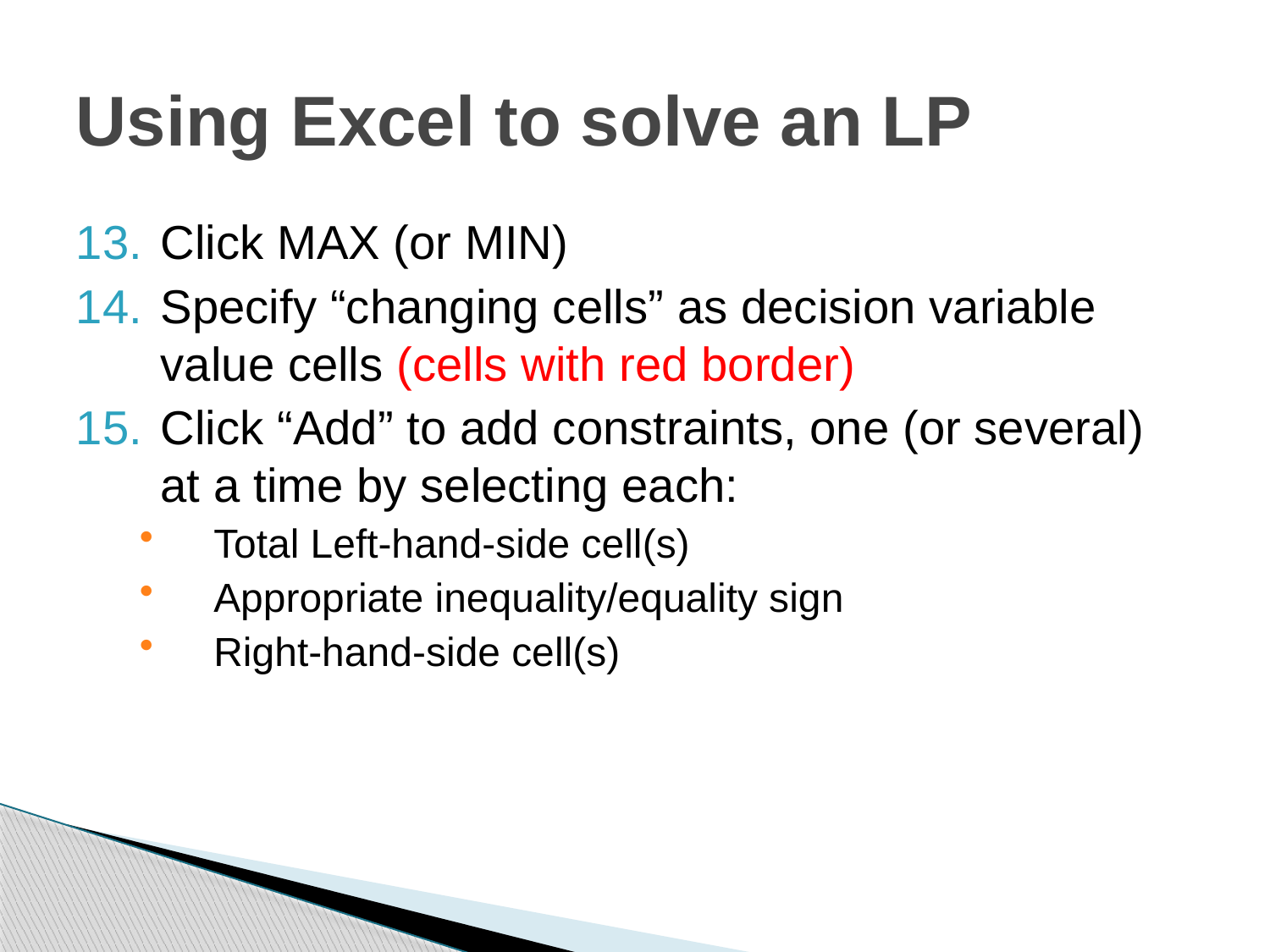

# Using Excel to solve an LP
Click MAX (or MIN)
Specify “changing cells” as decision variable value cells (cells with red border)
Click “Add” to add constraints, one (or several) at a time by selecting each:
Total Left-hand-side cell(s)
Appropriate inequality/equality sign
Right-hand-side cell(s)